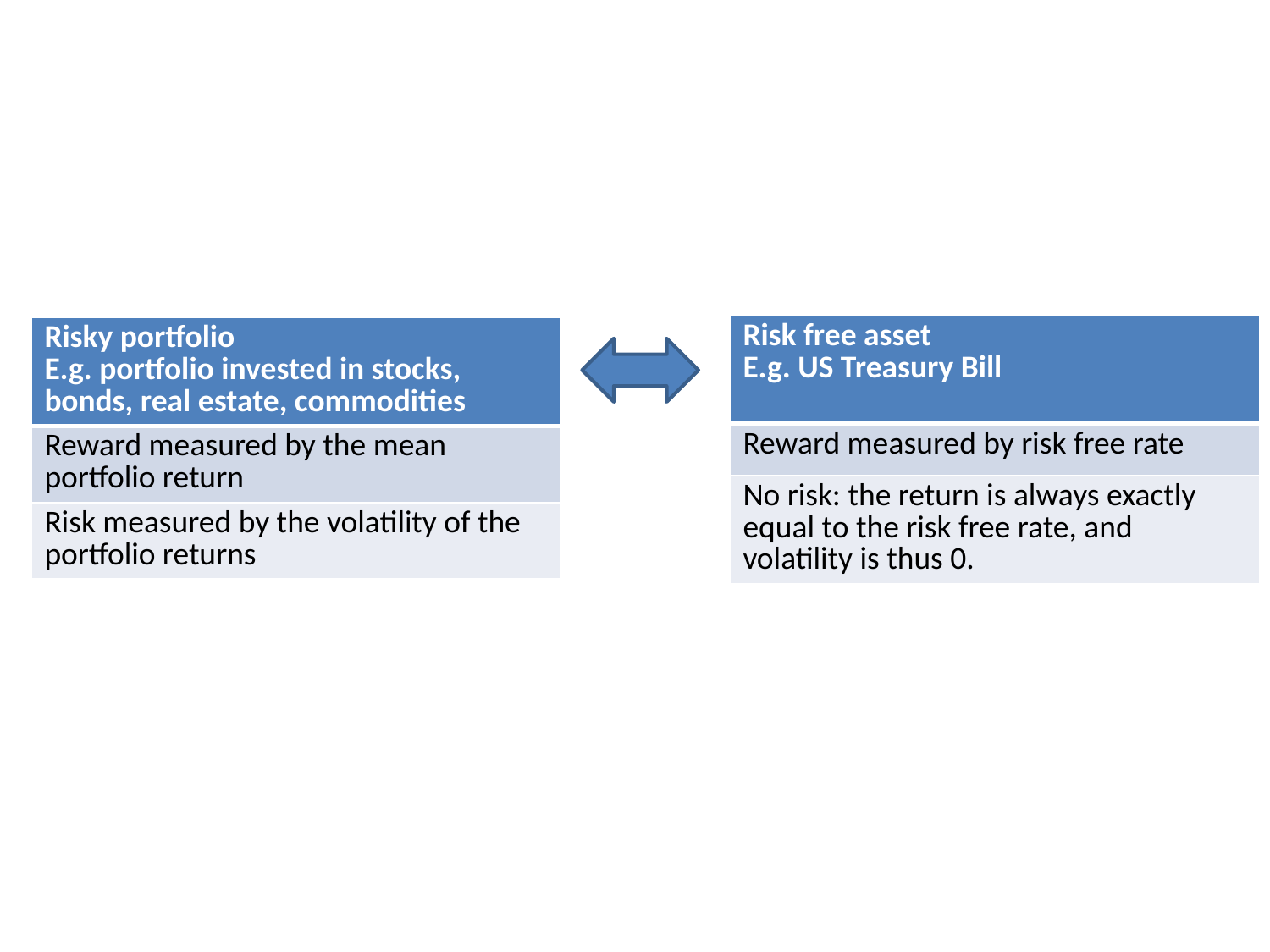

#
| Risk free asset E.g. US Treasury Bill |
| --- |
| Reward measured by risk free rate |
| No risk: the return is always exactly equal to the risk free rate, and volatility is thus 0. |
| Risky portfolio E.g. portfolio invested in stocks, bonds, real estate, commodities |
| --- |
| Reward measured by the mean portfolio return |
| Risk measured by the volatility of the portfolio returns |